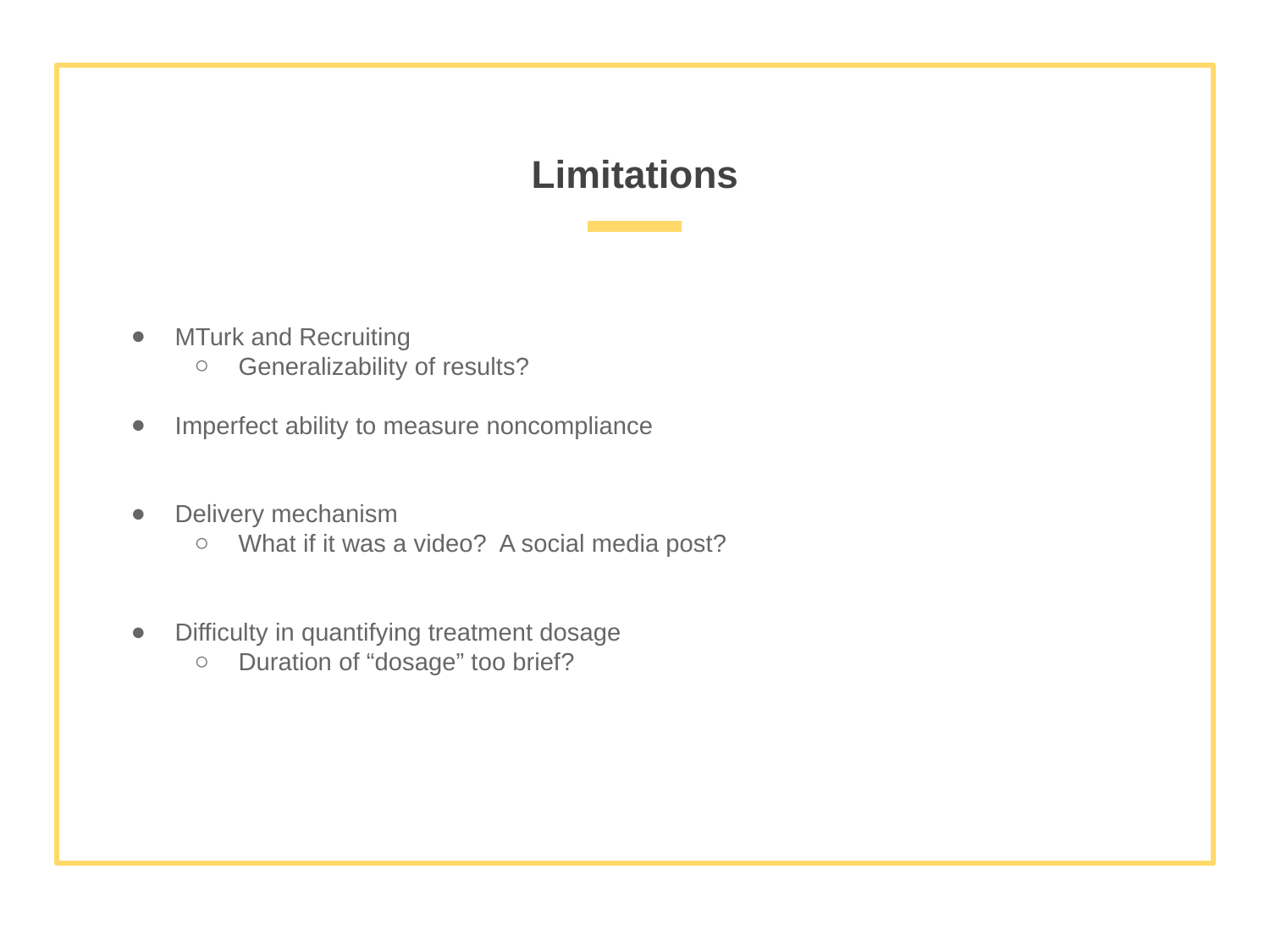

Limitations
# MTurk and Recruiting
Generalizability of results?

Imperfect ability to measure noncompliance

Delivery mechanism
What if it was a video?  A social media post?

Difficulty in quantifying treatment dosage
Duration of “dosage” too brief?